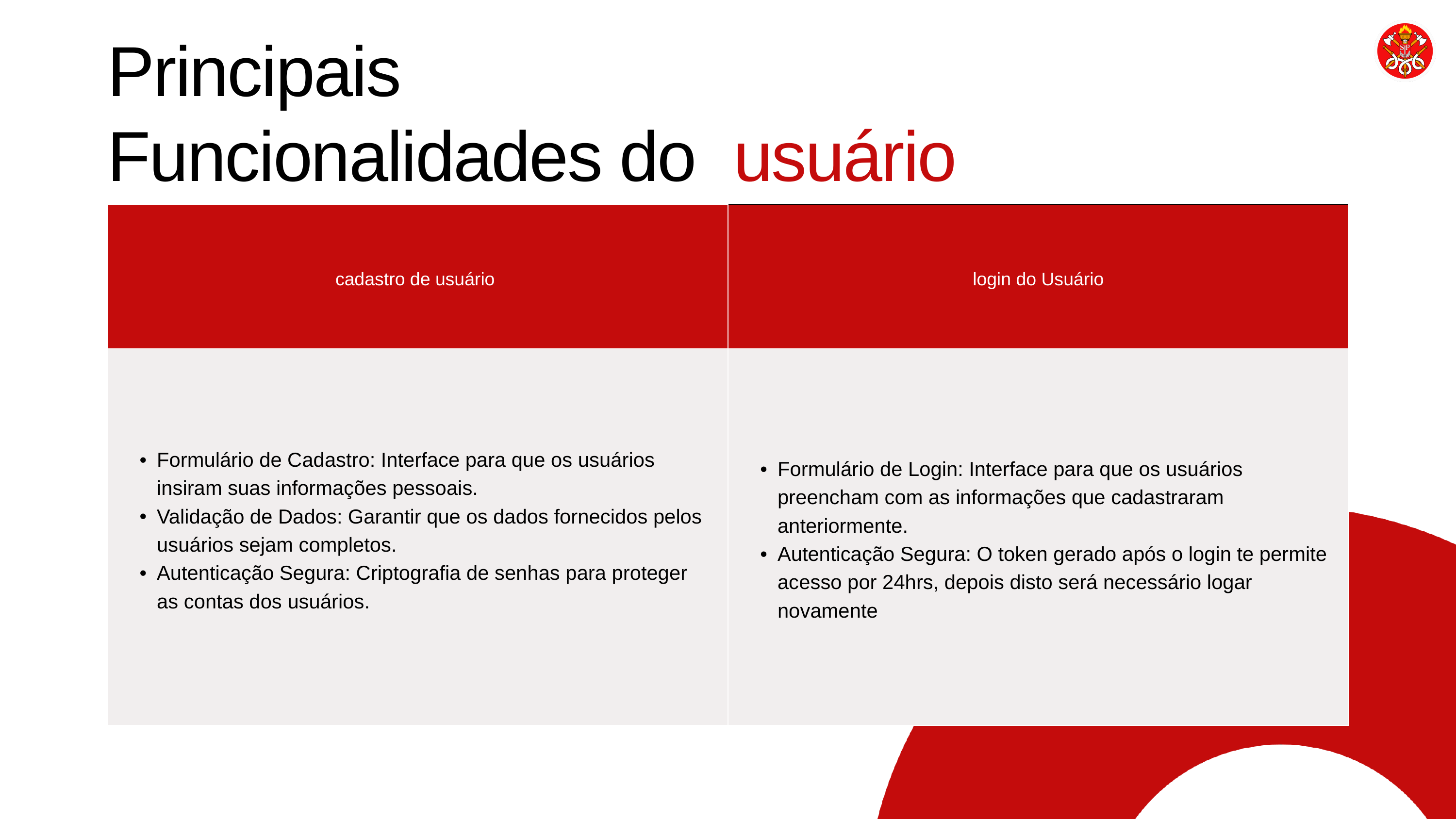

Principais
Funcionalidades do  usuário

| cadastro de usuário | login do Usuário |
| --- | --- |
| Formulário de Cadastro: Interface para que os usuários insiram suas informações pessoais. Validação de Dados: Garantir que os dados fornecidos pelos usuários sejam completos. Autenticação Segura: Criptografia de senhas para proteger as contas dos usuários. | Formulário de Login: Interface para que os usuários preencham com as informações que cadastraram anteriormente. Autenticação Segura: O token gerado após o login te permite acesso por 24hrs, depois disto será necessário logar novamente |